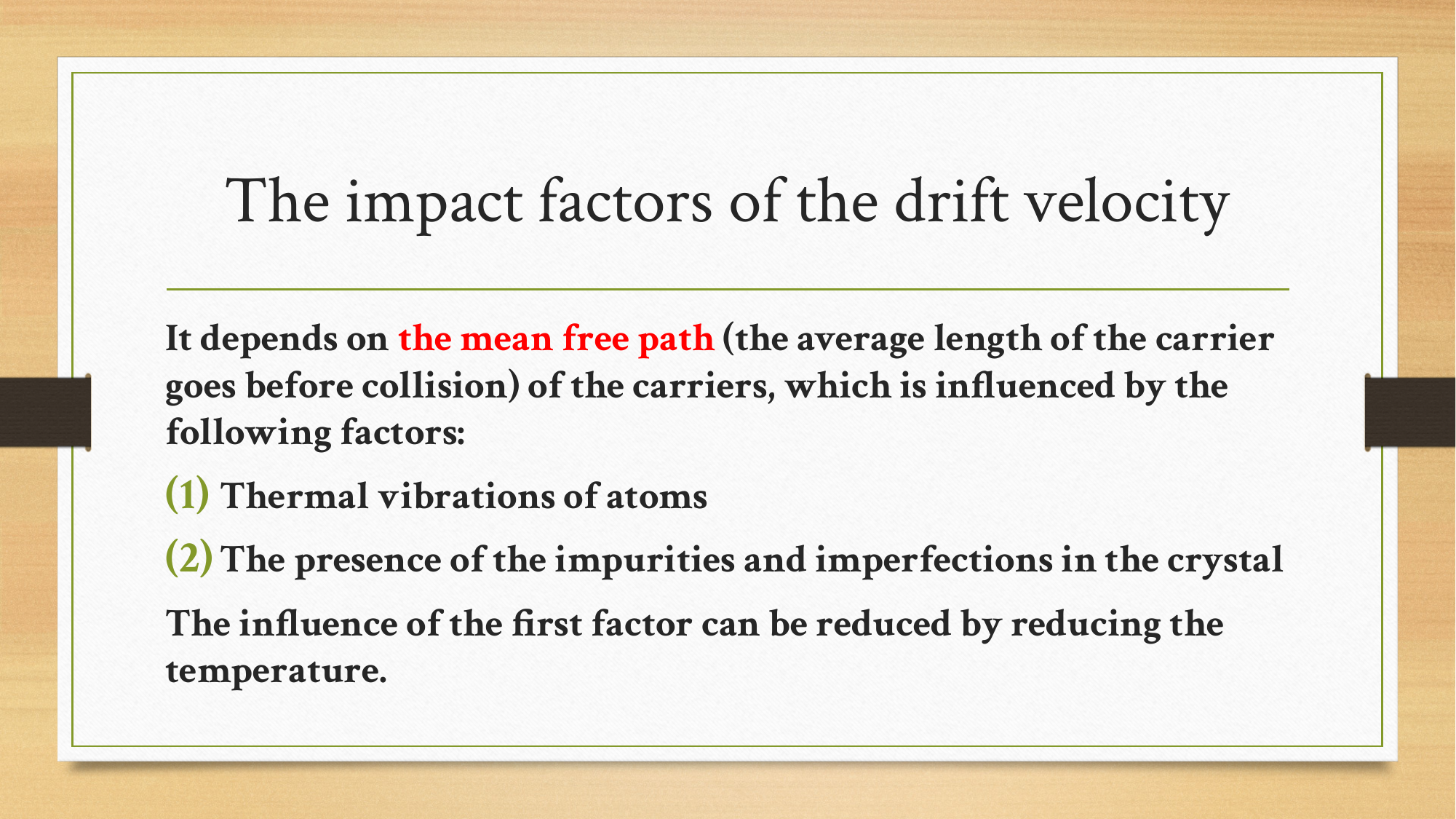

# The impact factors of the drift velocity
It depends on the mean free path (the average length of the carrier goes before collision) of the carriers, which is influenced by the following factors:
Thermal vibrations of atoms
The presence of the impurities and imperfections in the crystal
The influence of the first factor can be reduced by reducing the temperature.